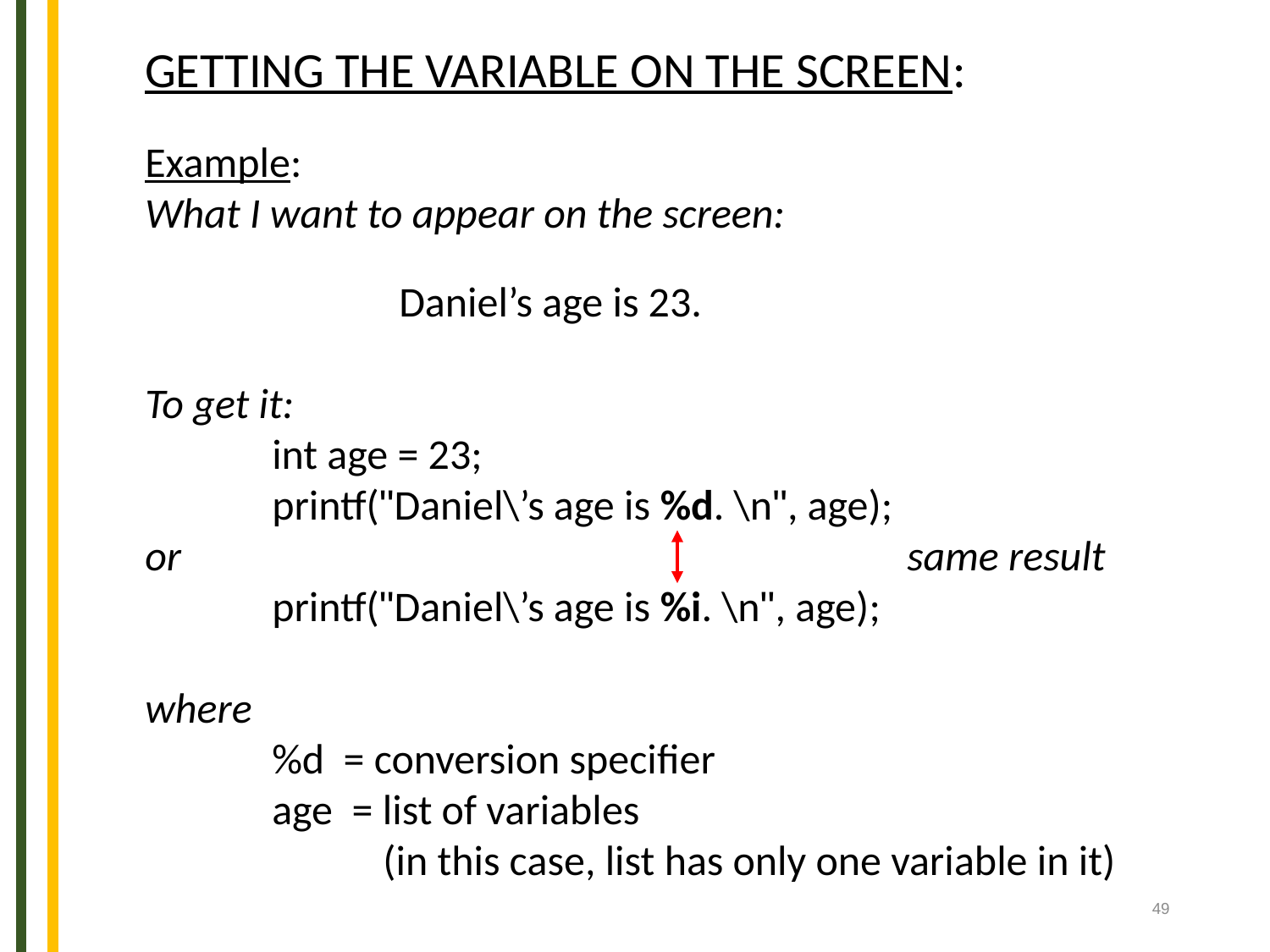

GETTING THE VARIABLE ON THE SCREEN:

Example:
What I want to appear on the screen:

		Daniel’s age is 23.

To get it:
	int age = 23;
	printf("Daniel\’s age is %d. \n", age);
or						same result
	printf("Daniel\’s age is %i. \n", age);

where
	%d  = conversion specifier
	age  = list of variables
                         (in this case, list has only one variable in it)
49